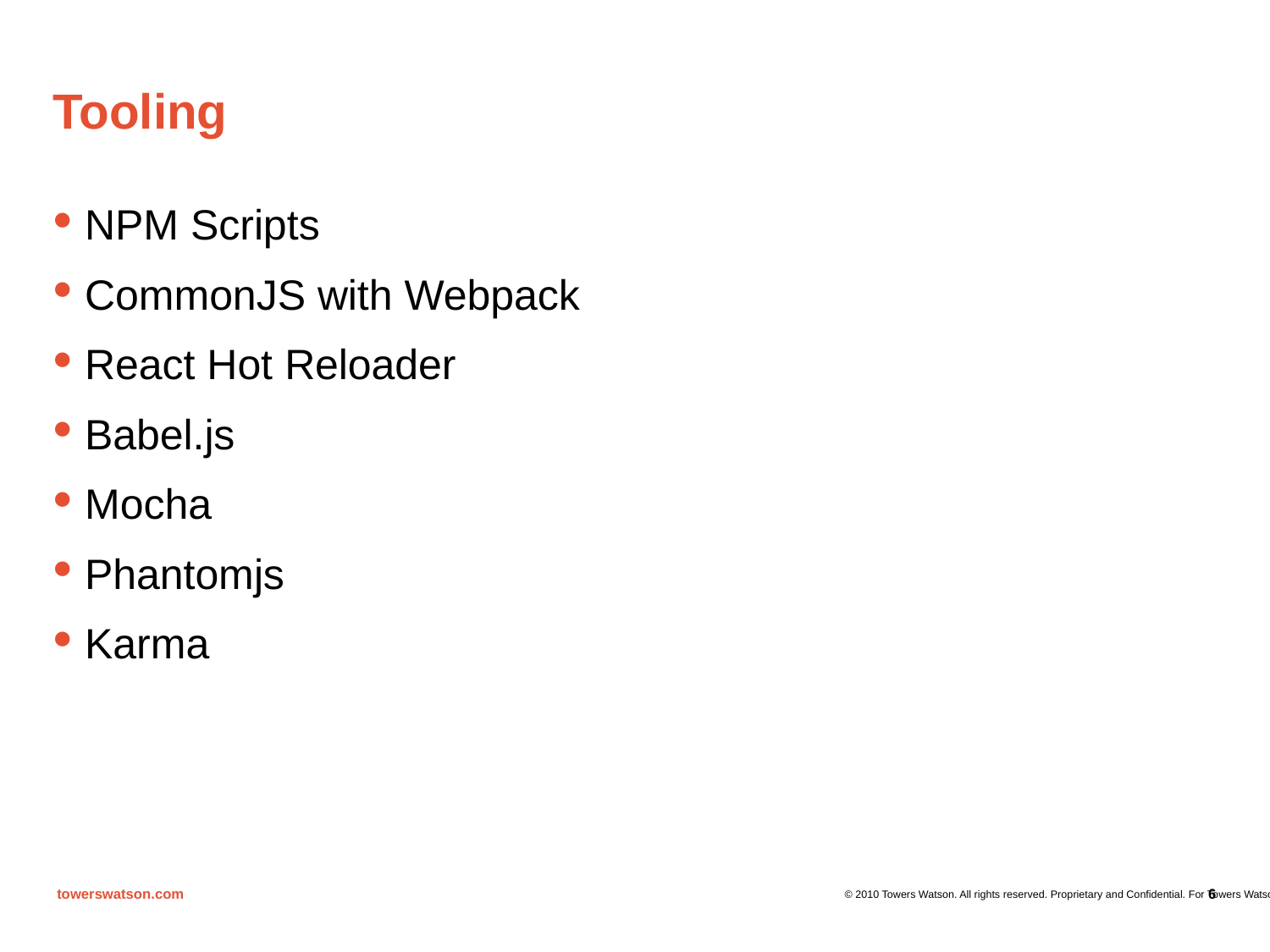

# Tooling
NPM Scripts
CommonJS with Webpack
React Hot Reloader
Babel.js
Mocha
Phantomjs
Karma

6